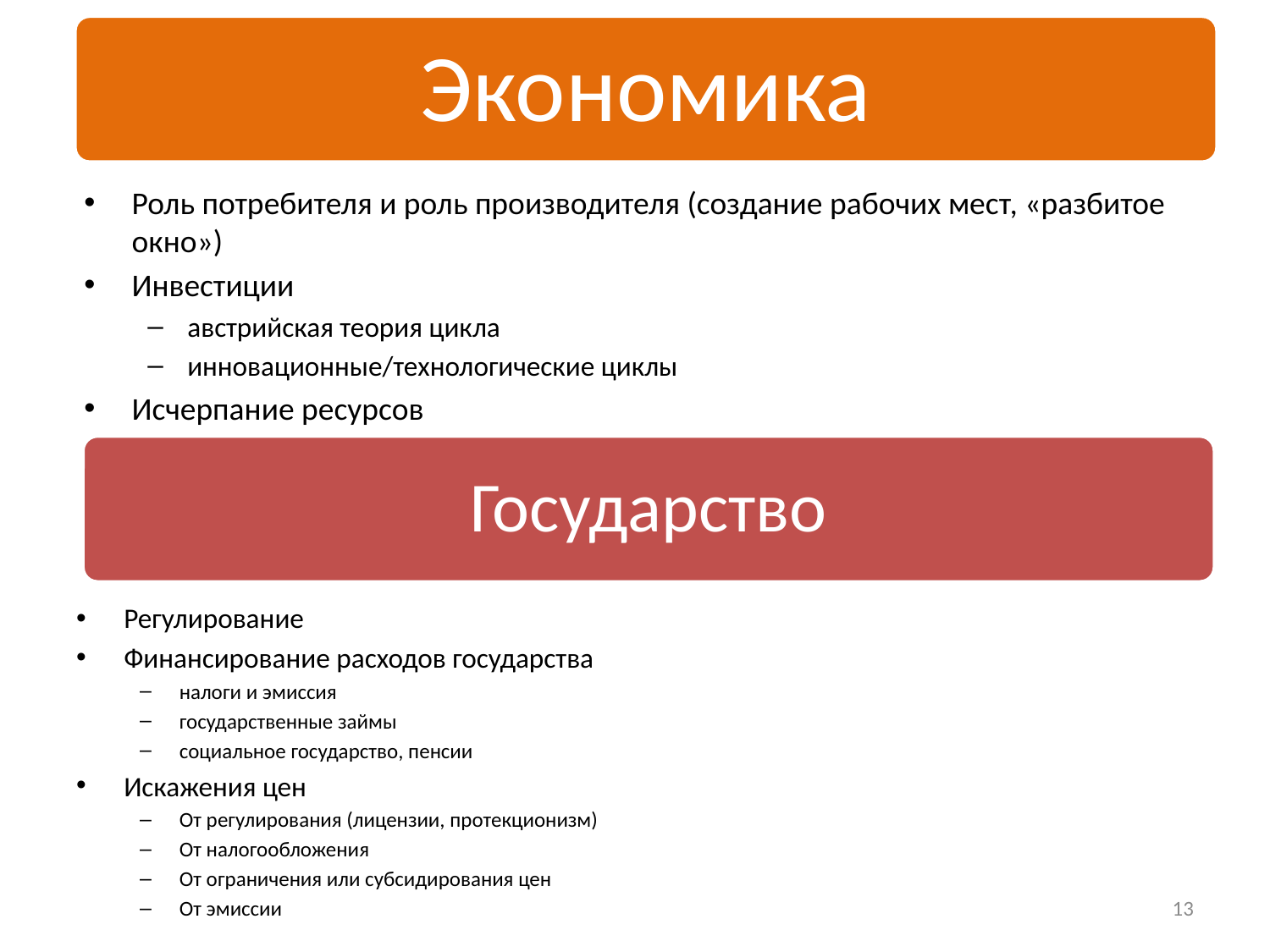

Экономика
Роль потребителя и роль производителя (создание рабочих мест, «разбитое окно»)
Инвестиции
австрийская теория цикла
инновационные/технологические циклы
Исчерпание ресурсов

Государство
Регулирование
Финансирование расходов государства
налоги и эмиссия
государственные займы
социальное государство, пенсии
Искажения цен
От регулирования (лицензии, протекционизм)
От налогообложения
От ограничения или субсидирования цен
От эмиссии

13